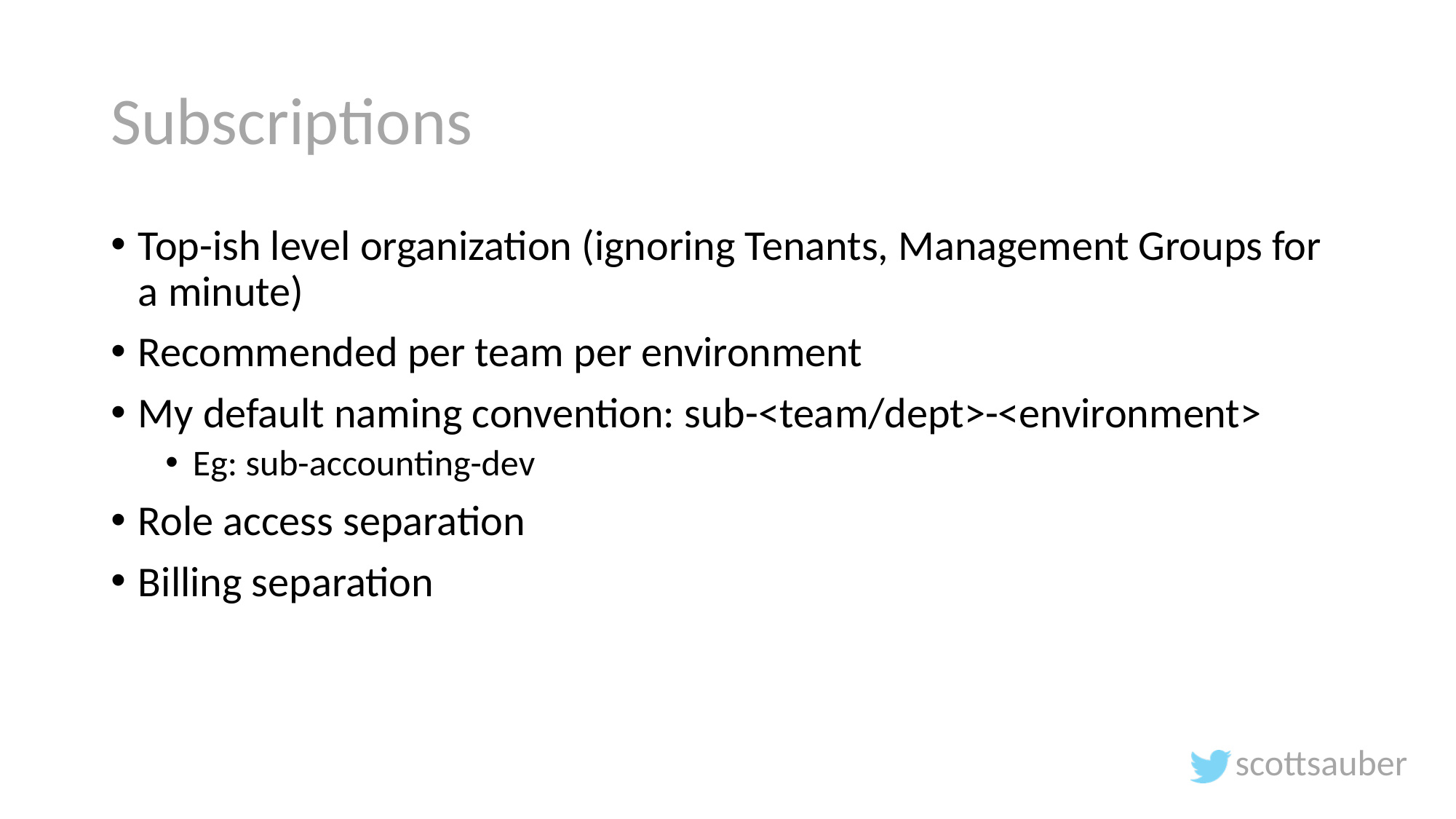

# Subscriptions
Top-ish level organization (ignoring Tenants, Management Groups for a minute)
Recommended per team per environment
My default naming convention: sub-<team/dept>-<environment>
Eg: sub-accounting-dev
Role access separation
Billing separation

scottsauber